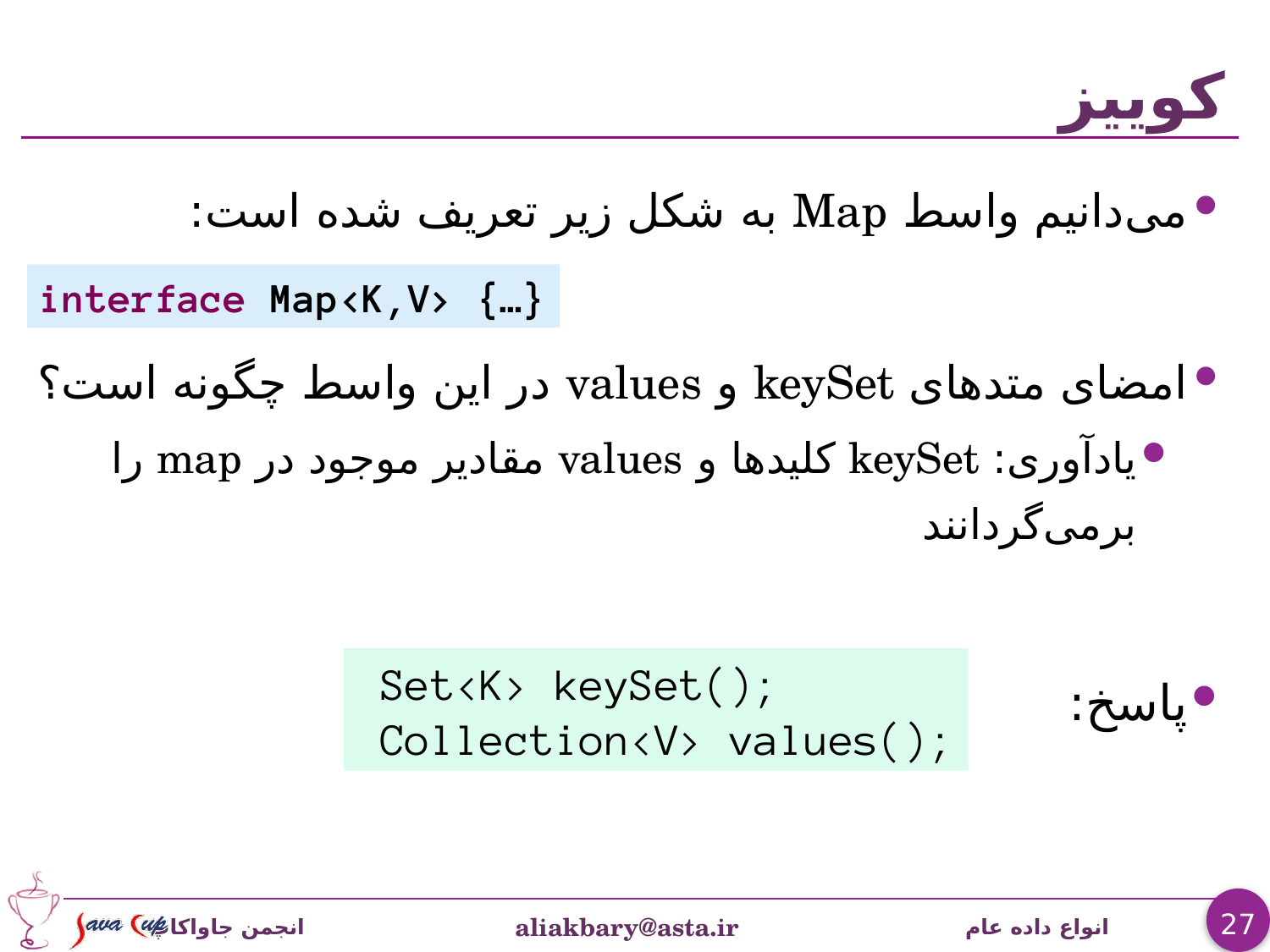

# کوییز
می‌دانیم واسط Map به شکل زیر تعریف شده است:

امضای متدهای keySet و values در این واسط چگونه است؟
یادآوری: keySet کلیدها و values مقادیر موجود در map را برمی‌گردانند

پاسخ:
interface Map<K,V> {…}
 Set<K> keySet();
 Collection<V> values();